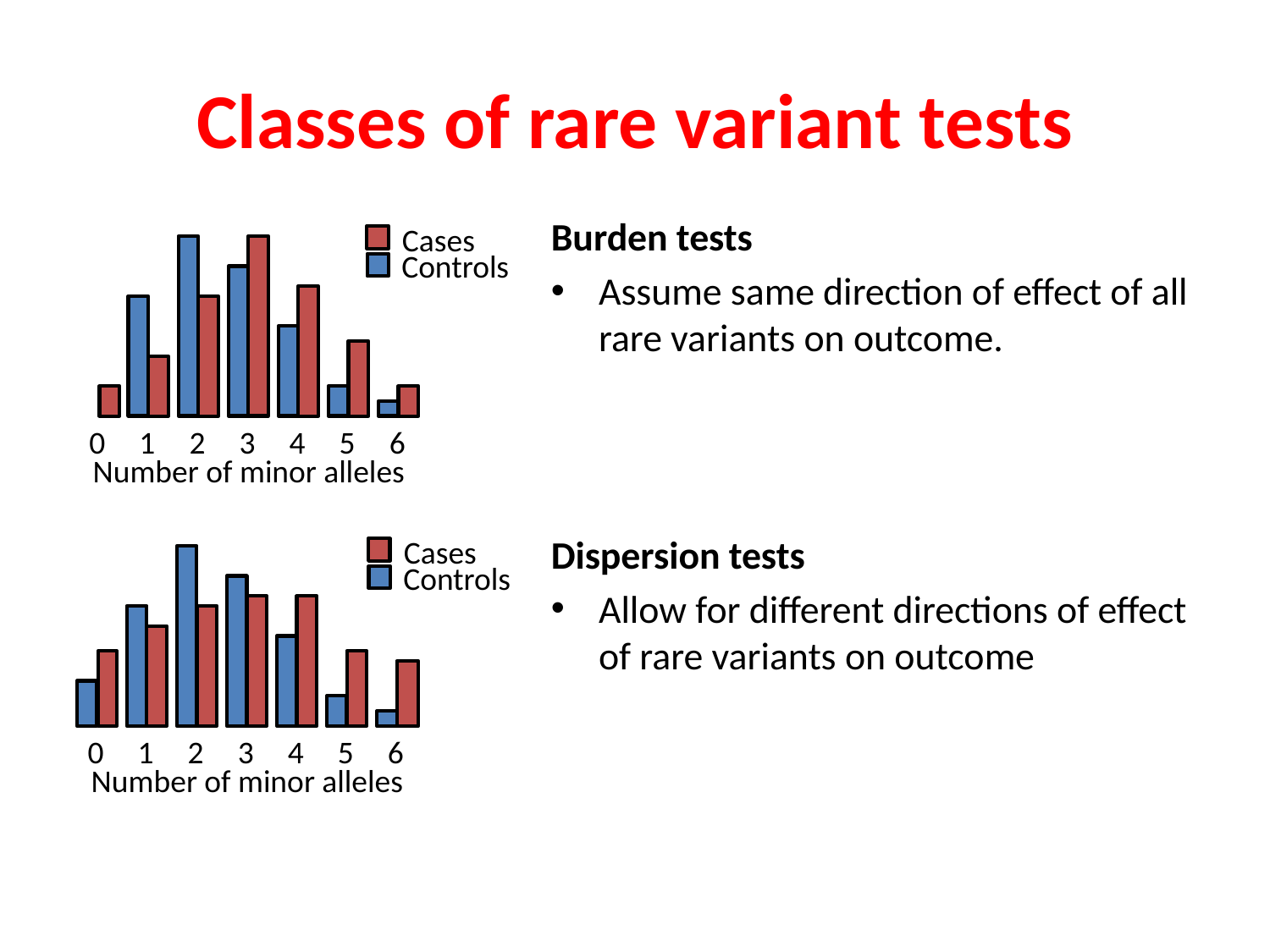

# Classes of rare variant tests
Burden tests
Assume same direction of effect of all rare variants on outcome.

Dispersion tests
Allow for different directions of effect of rare variants on outcome
Cases

Controls

0
1
2
3
4
5
6
Number of minor alleles
Cases

Controls

0
1
2
3
4
5
6
Number of minor alleles